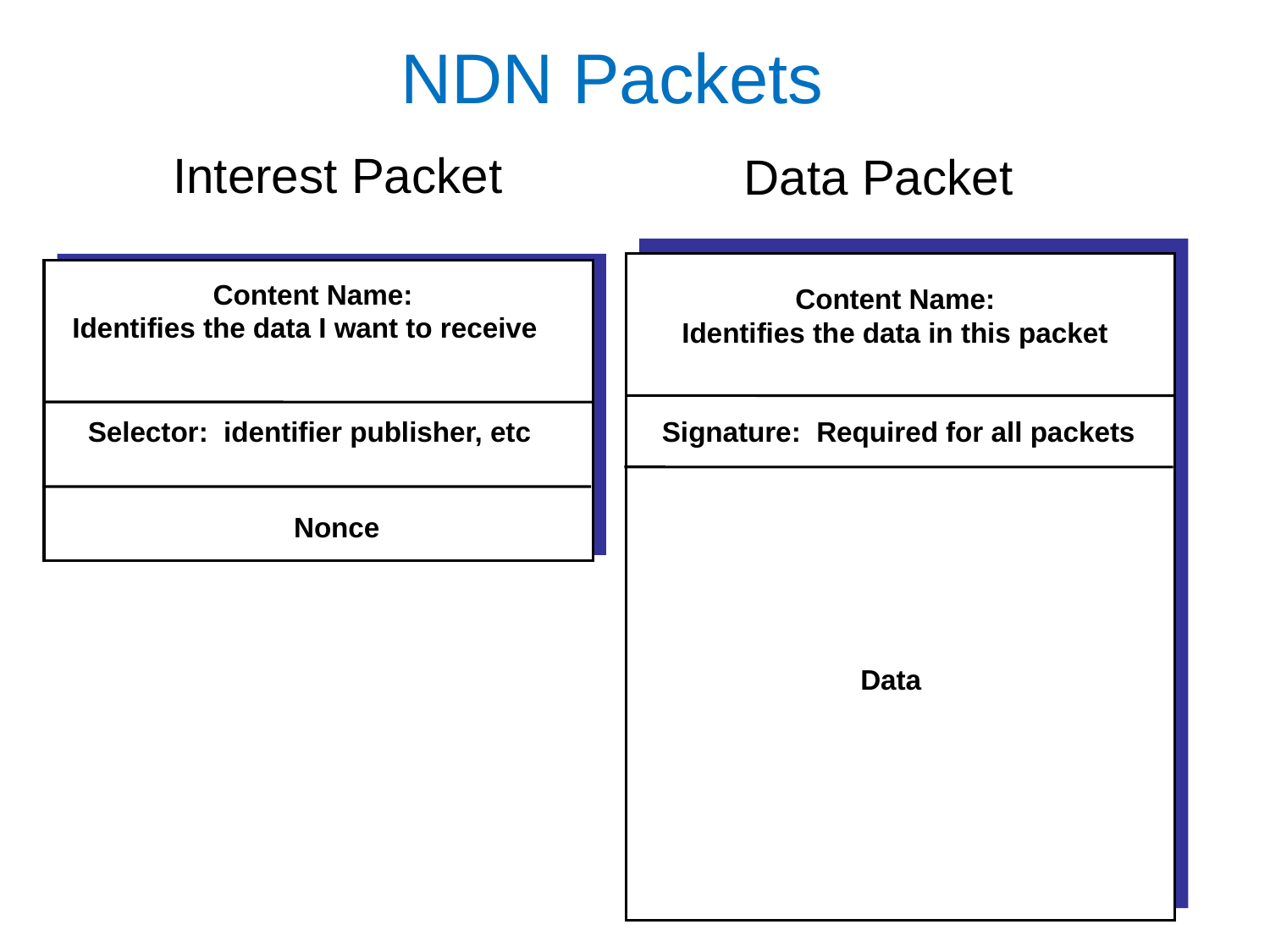

# NDN Packets
Interest Packet
Data Packet

Content Name:
Identifies the data I want to receive

Selector:  identifier publisher, etc

Content Name:
Identifies the data in this packet

Signature:  Required for all packets
Nonce

Nonce
Data